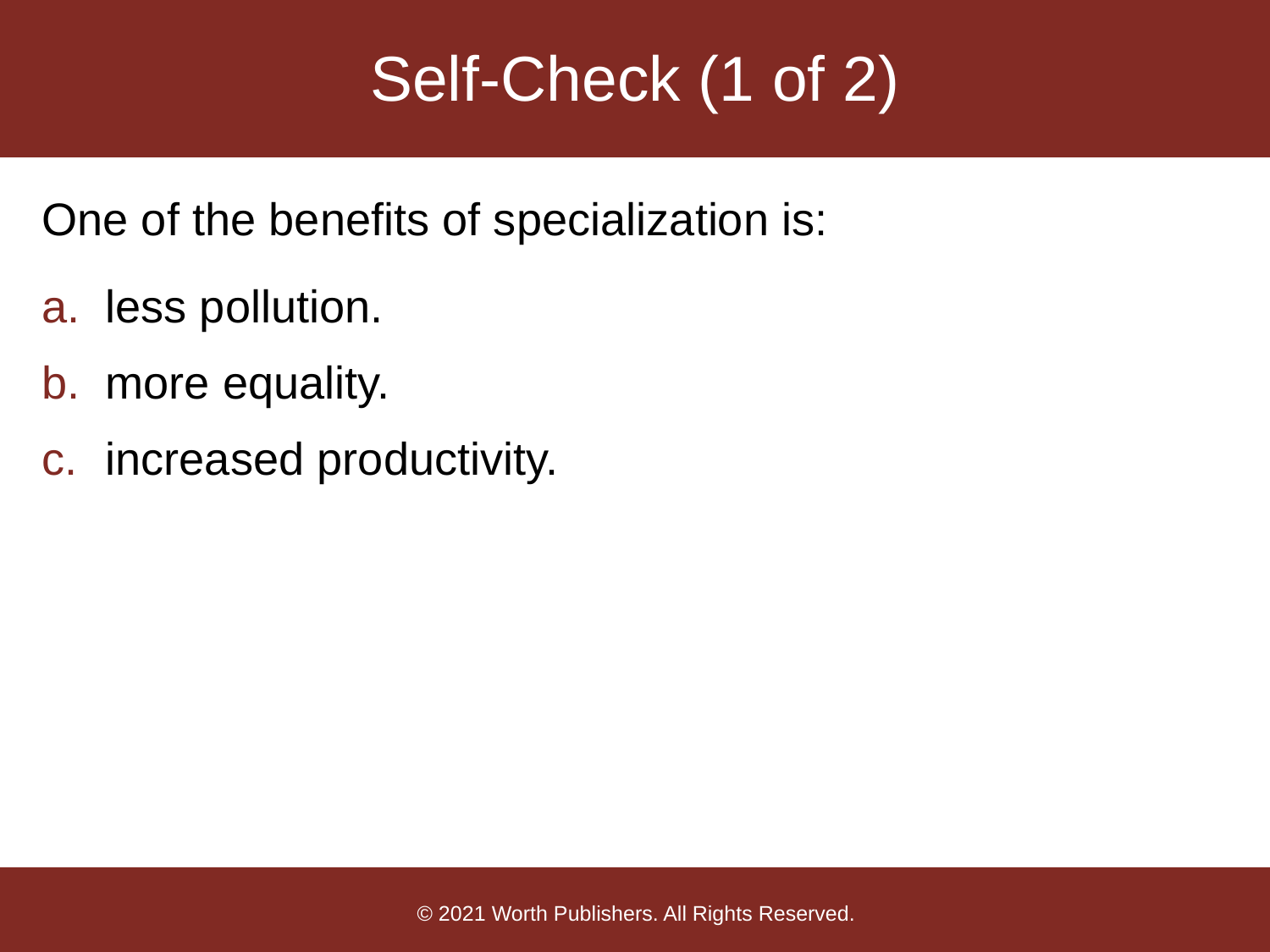

# Self-Check (1 of 2)
One of the benefits of specialization is:
less pollution.
more equality.
increased productivity.